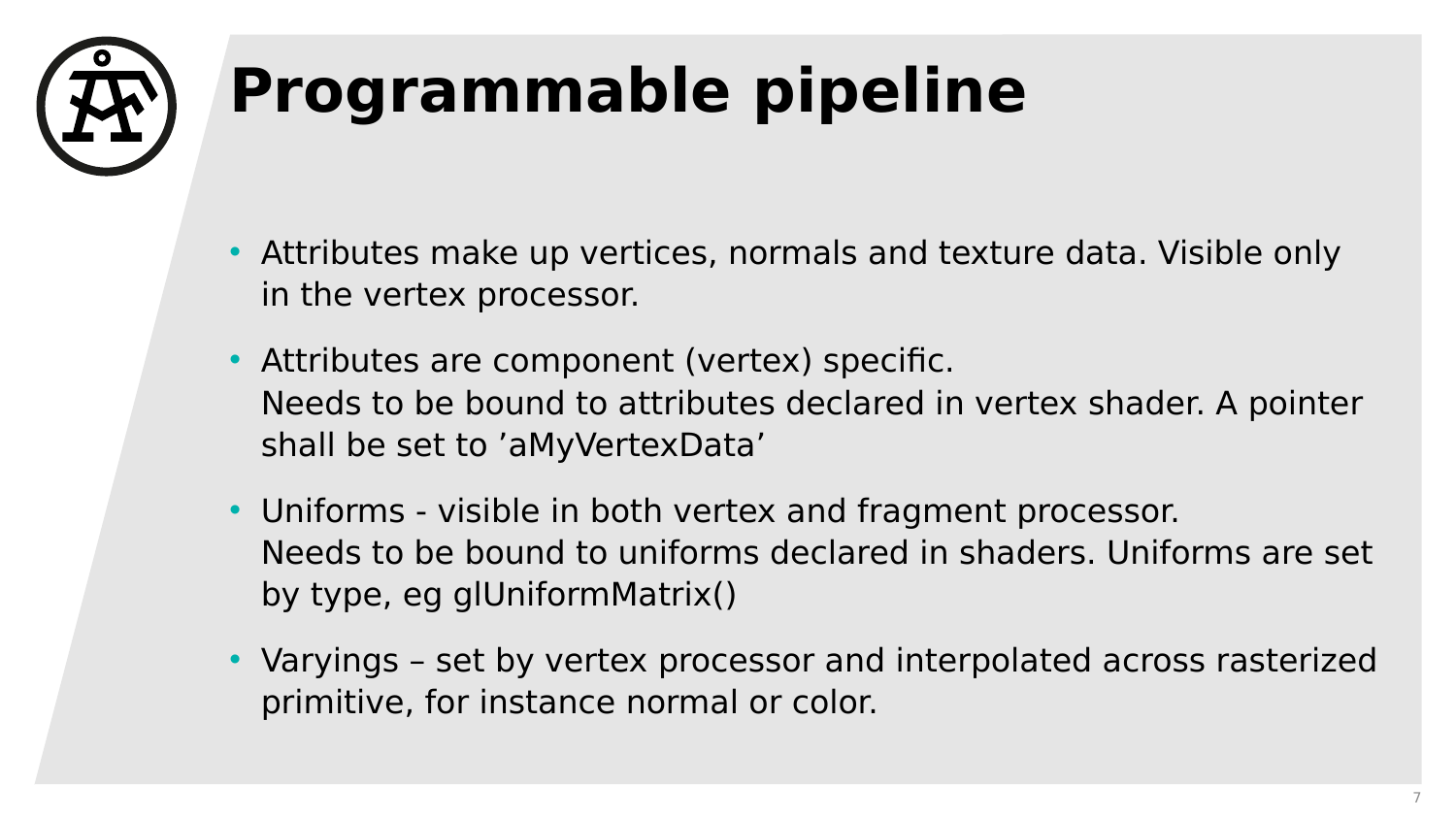

# Programmable pipeline

Attributes make up vertices, normals and texture data. Visible only in the vertex processor.
Attributes are component (vertex) specific.
Needs to be bound to attributes declared in vertex shader. A pointer shall be set to ’aMyVertexData’
Uniforms - visible in both vertex and fragment processor.
Needs to be bound to uniforms declared in shaders. Uniforms are set by type, eg glUniformMatrix()
Varyings – set by vertex processor and interpolated across rasterized primitive, for instance normal or color.

7